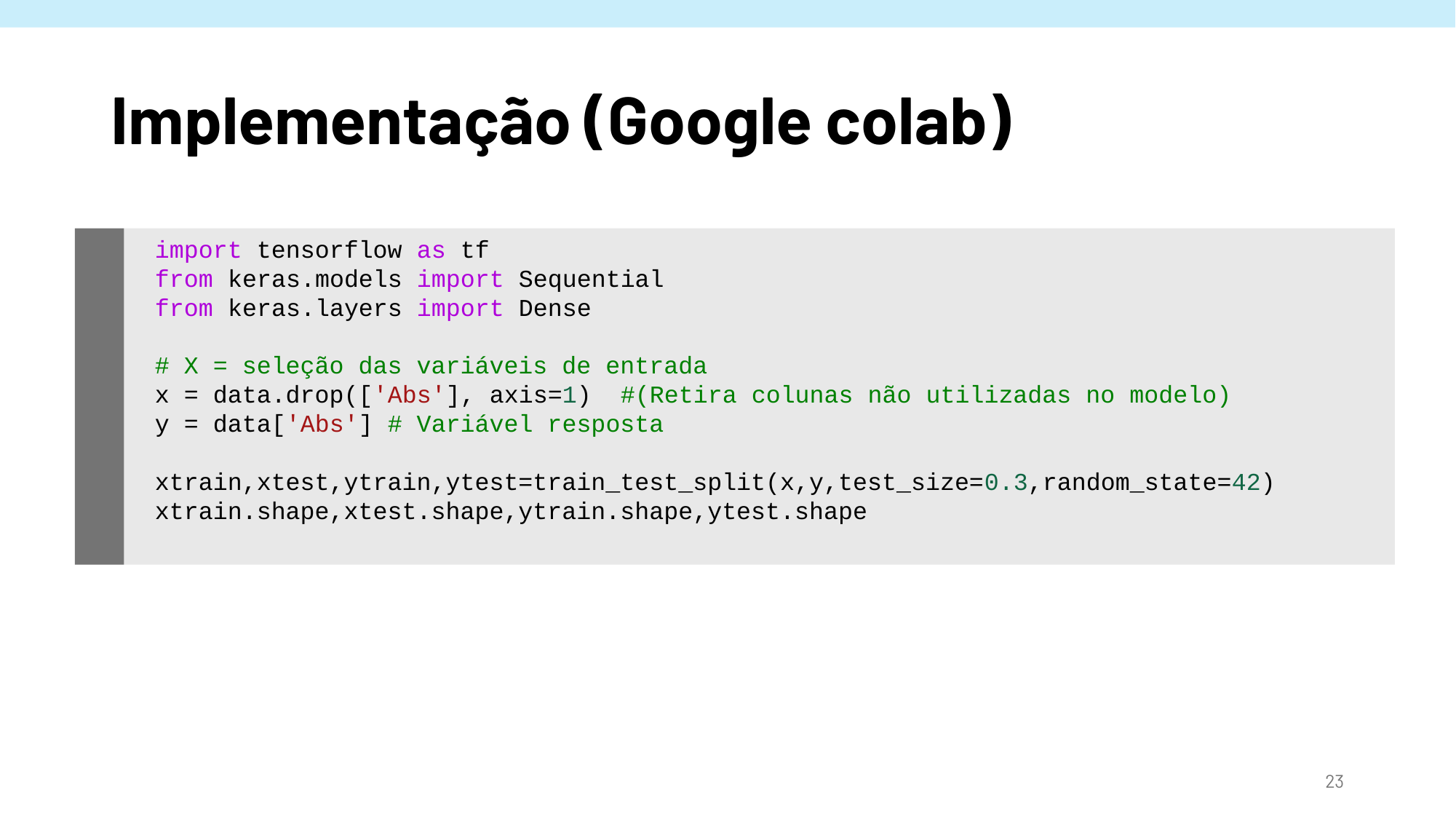

# Implementação (Google colab)

import tensorflow as tf
from keras.models import Sequential
from keras.layers import Dense

# X = seleção das variáveis de entrada x = data.drop(['Abs'], axis=1)  #(Retira colunas não utilizadas no modelo)
y = data['Abs'] # Variável resposta
xtrain,xtest,ytrain,ytest=train_test_split(x,y,test_size=0.3,random_state=42)
xtrain.shape,xtest.shape,ytrain.shape,ytest.shape

23